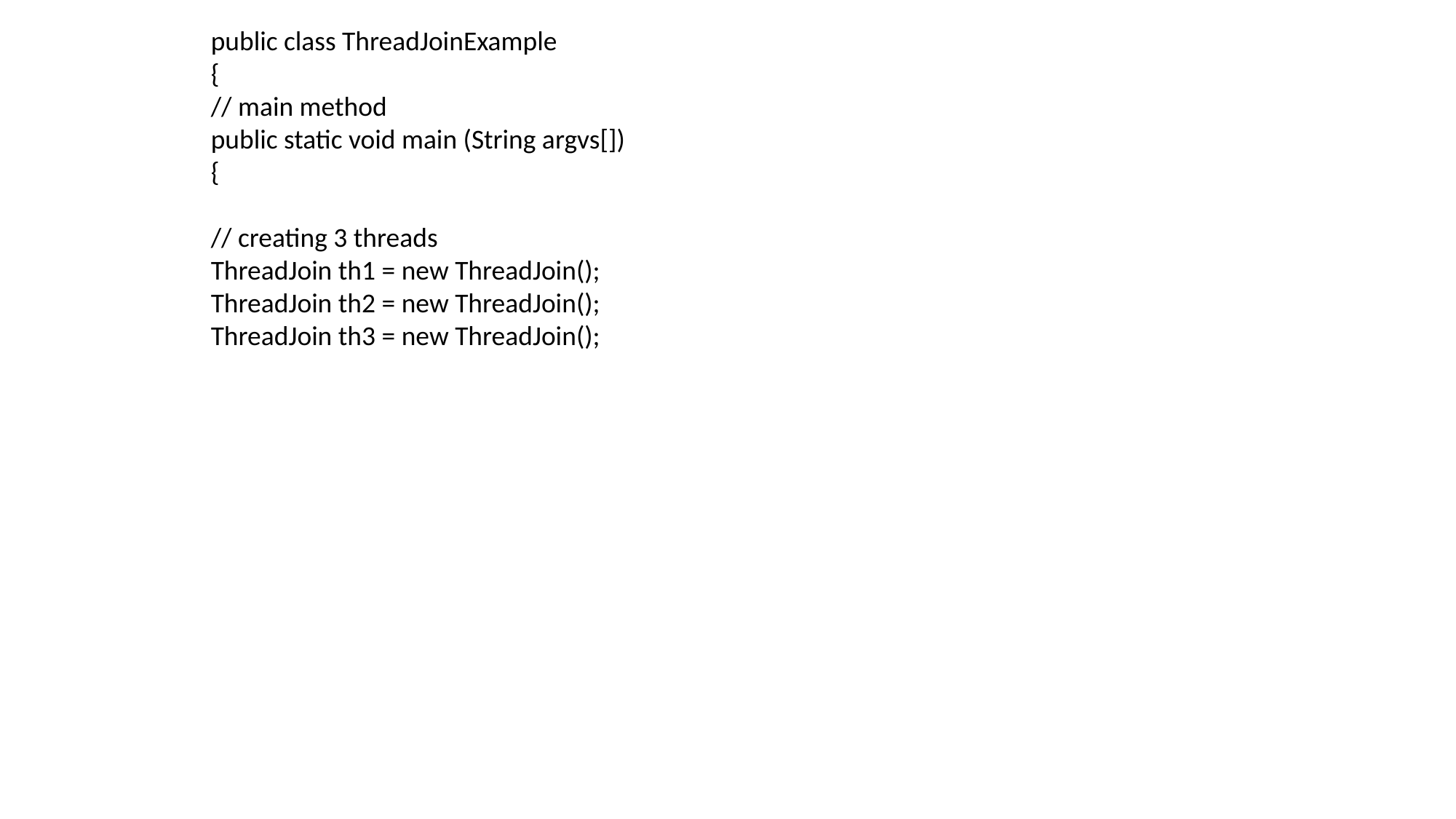

public class ThreadJoinExample
{
// main method
public static void main (String argvs[])
{

// creating 3 threads
ThreadJoin th1 = new ThreadJoin();
ThreadJoin th2 = new ThreadJoin();
ThreadJoin th3 = new ThreadJoin();